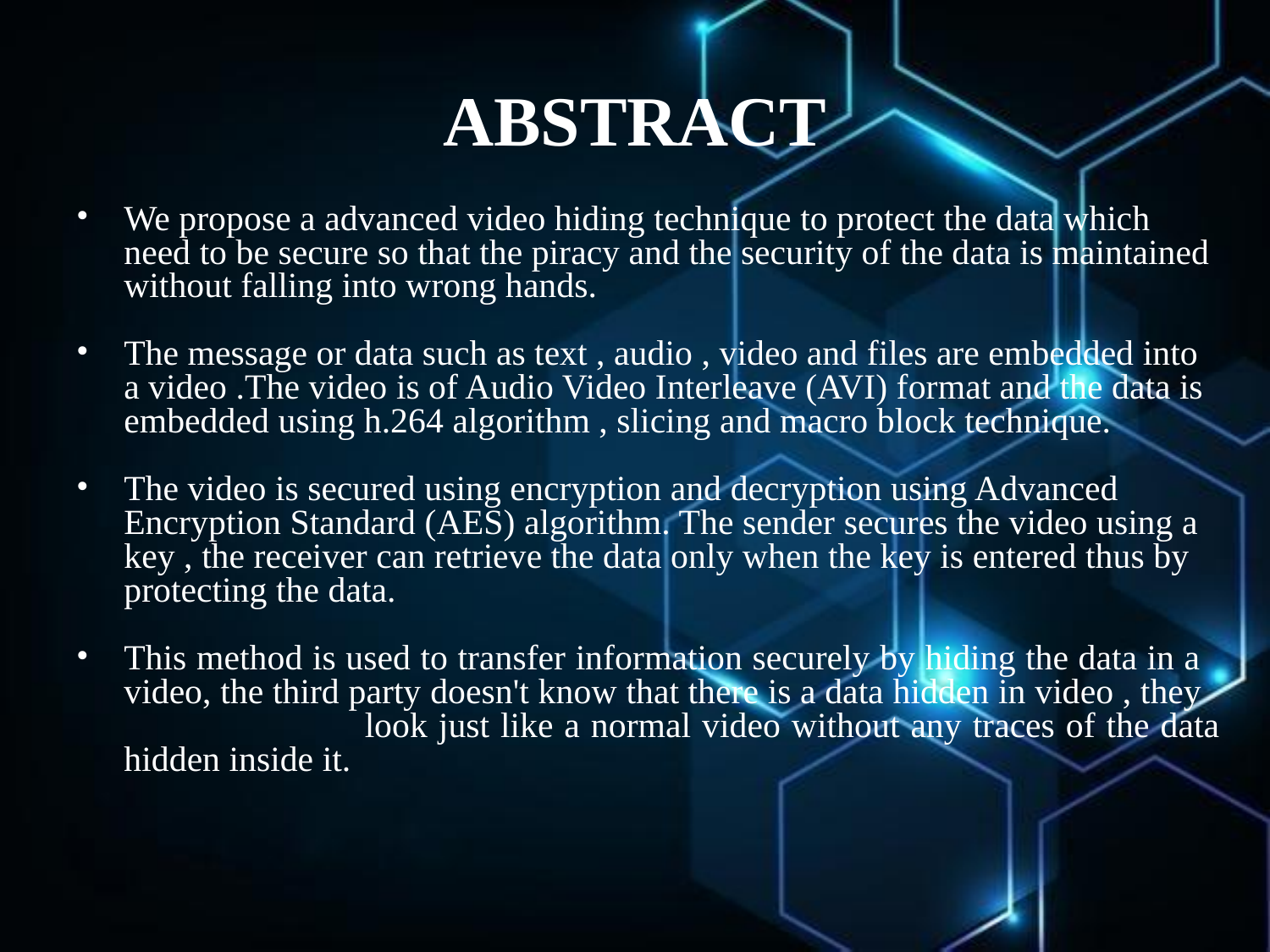

# ABSTRACT
We propose a advanced video hiding technique to protect the data which need to be secure so that the piracy and the security of the data is maintained without falling into wrong hands.

The message or data such as text , audio , video and files are embedded into a video .The video is of Audio Video Interleave (AVI) format and the data is embedded using h.264 algorithm , slicing and macro block technique.

The video is secured using encryption and decryption using Advanced Encryption Standard (AES) algorithm. The sender secures the video using a key , the receiver can retrieve the data only when the key is entered thus by protecting the data.

This method is used to transfer information securely by hiding the data in a   video, the third party doesn't know that there is a data hidden in video , they                         look just like a normal video without any traces of the data hidden inside it.